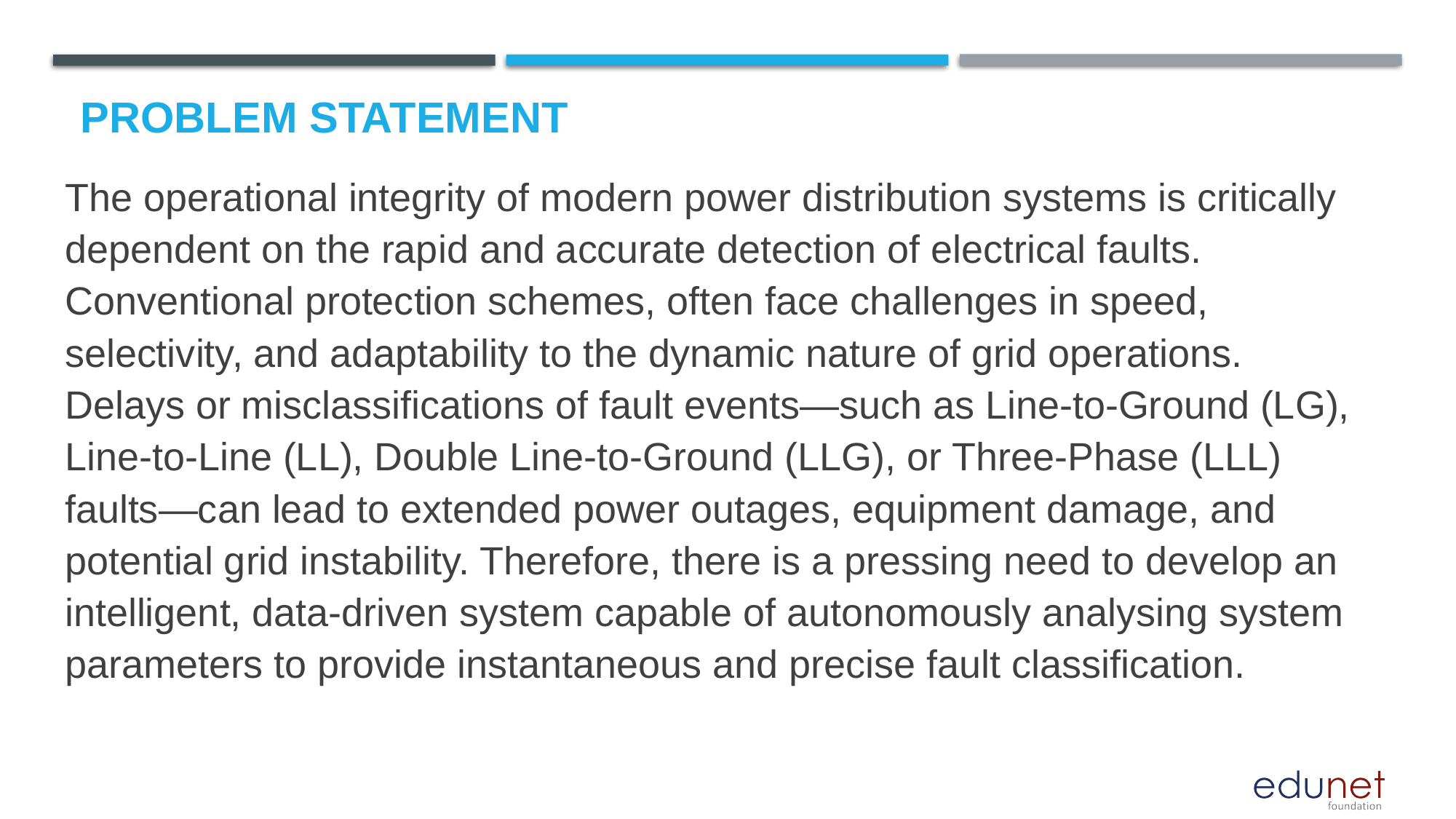

# Problem Statement
The operational integrity of modern power distribution systems is critically dependent on the rapid and accurate detection of electrical faults. Conventional protection schemes, often face challenges in speed, selectivity, and adaptability to the dynamic nature of grid operations. Delays or misclassifications of fault events—such as Line-to-Ground (LG), Line-to-Line (LL), Double Line-to-Ground (LLG), or Three-Phase (LLL) faults—can lead to extended power outages, equipment damage, and potential grid instability. Therefore, there is a pressing need to develop an intelligent, data-driven system capable of autonomously analysing system parameters to provide instantaneous and precise fault classification.